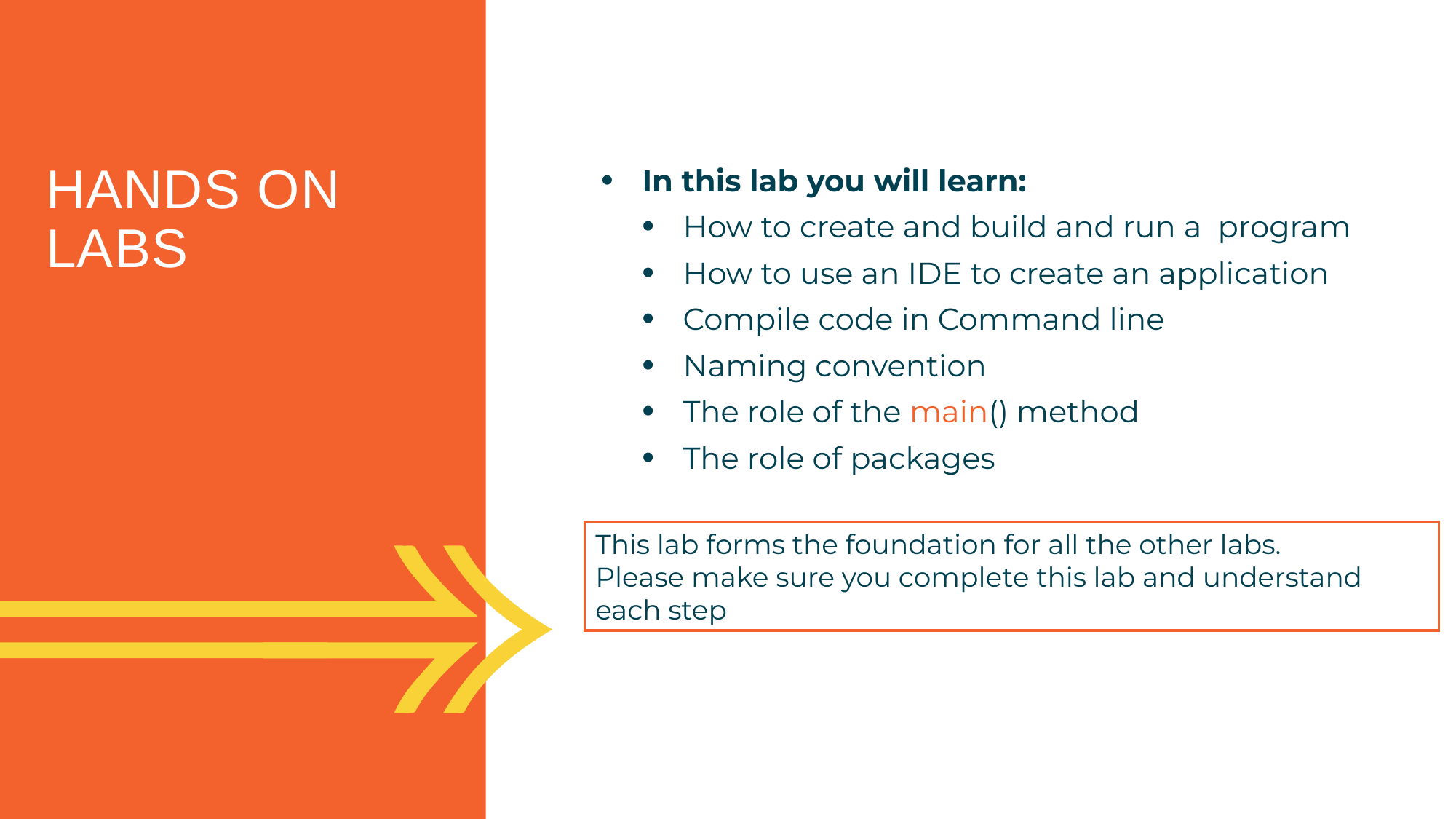

Hands On Labs
In this lab you will learn:
How to create and build and run a  program
How to use an IDE to create an application
Compile code in Command line
Naming convention
The role of the main() method
The role of packages

This lab forms the foundation for all the other labs.
Please make sure you complete this lab and understand each step